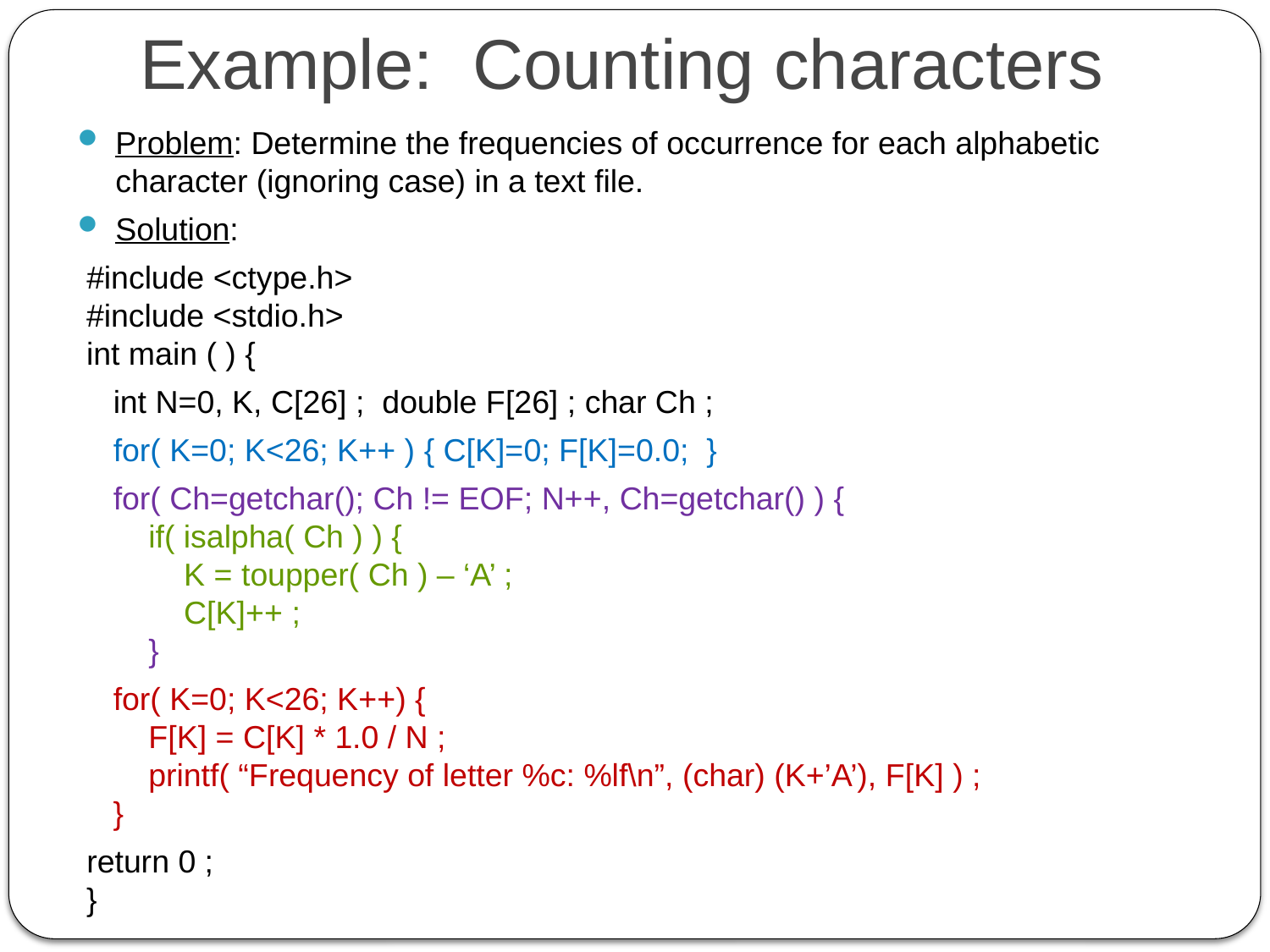

# Example:  Counting characters
Problem: Determine the frequencies of occurrence for each alphabetic character (ignoring case) in a text file.
Solution:
 #include <ctype.h>
 #include <stdio.h>
 int main ( ) {
    int N=0, K, C[26] ;  double F[26] ; char Ch ;
    for( K=0; K<26; K++ ) { C[K]=0; F[K]=0.0;  }
    for( Ch=getchar(); Ch != EOF; N++, Ch=getchar() ) {
        if( isalpha( Ch ) ) {
            K = toupper( Ch ) – ‘A’ ;
            C[K]++ ;
        }
    for( K=0; K<26; K++) {
        F[K] = C[K] * 1.0 / N ;
        printf( “Frequency of letter %c: %lf\n”, (char) (K+’A’), F[K] ) ;
    }
 return 0 ;
 }